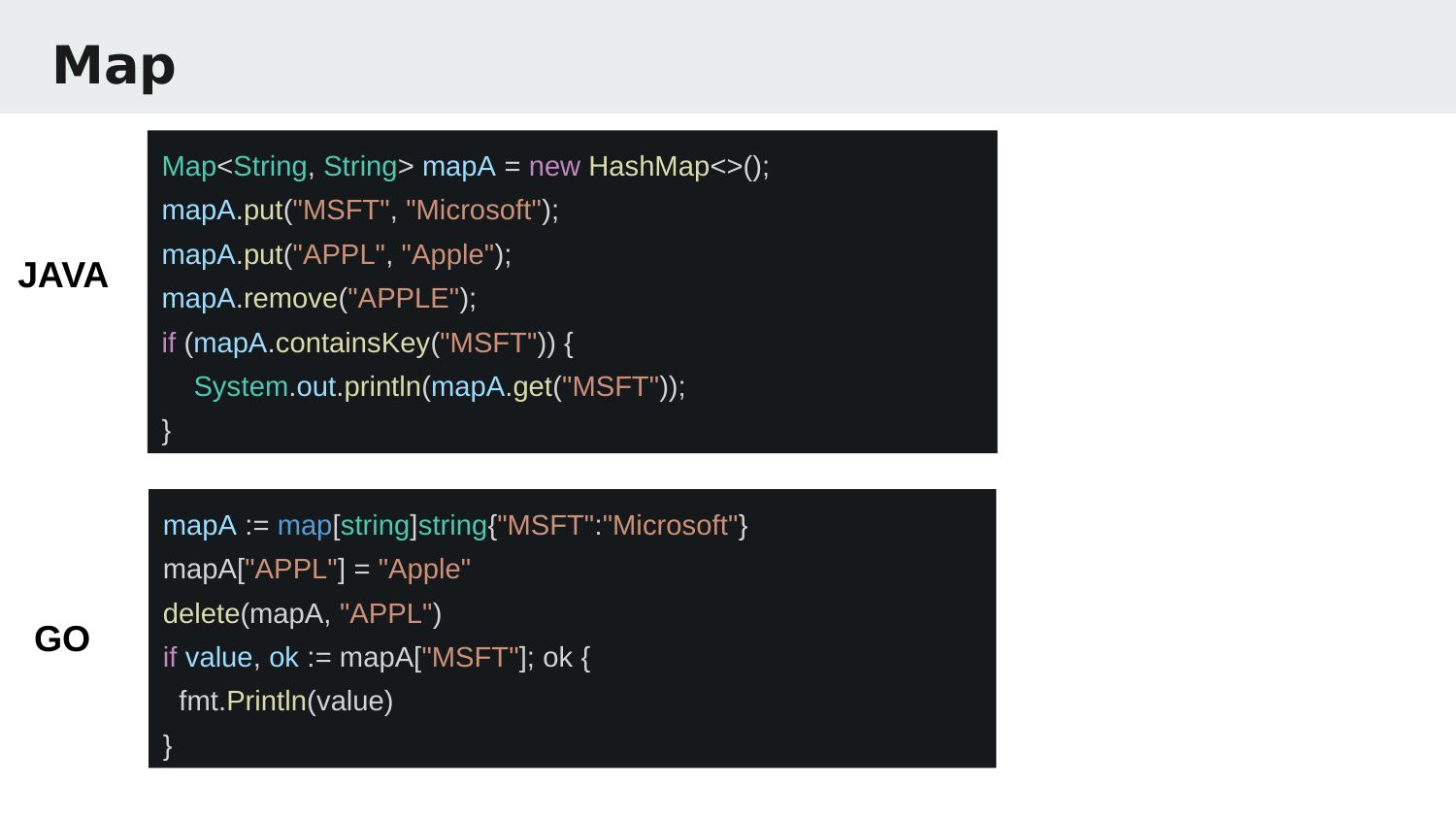

# Map
Map<String, String> mapA = new HashMap<>();
mapA.put("MSFT", "Microsoft");
mapA.put("APPL", "Apple");
mapA.remove("APPLE");
if (mapA.containsKey("MSFT")) {
    System.out.println(mapA.get("MSFT"));
}
JAVA
mapA := map[string]string{"MSFT":"Microsoft"}
mapA["APPL"] = "Apple"
delete(mapA, "APPL")
if value, ok := mapA["MSFT"]; ok {
  fmt.Println(value)
}
GO